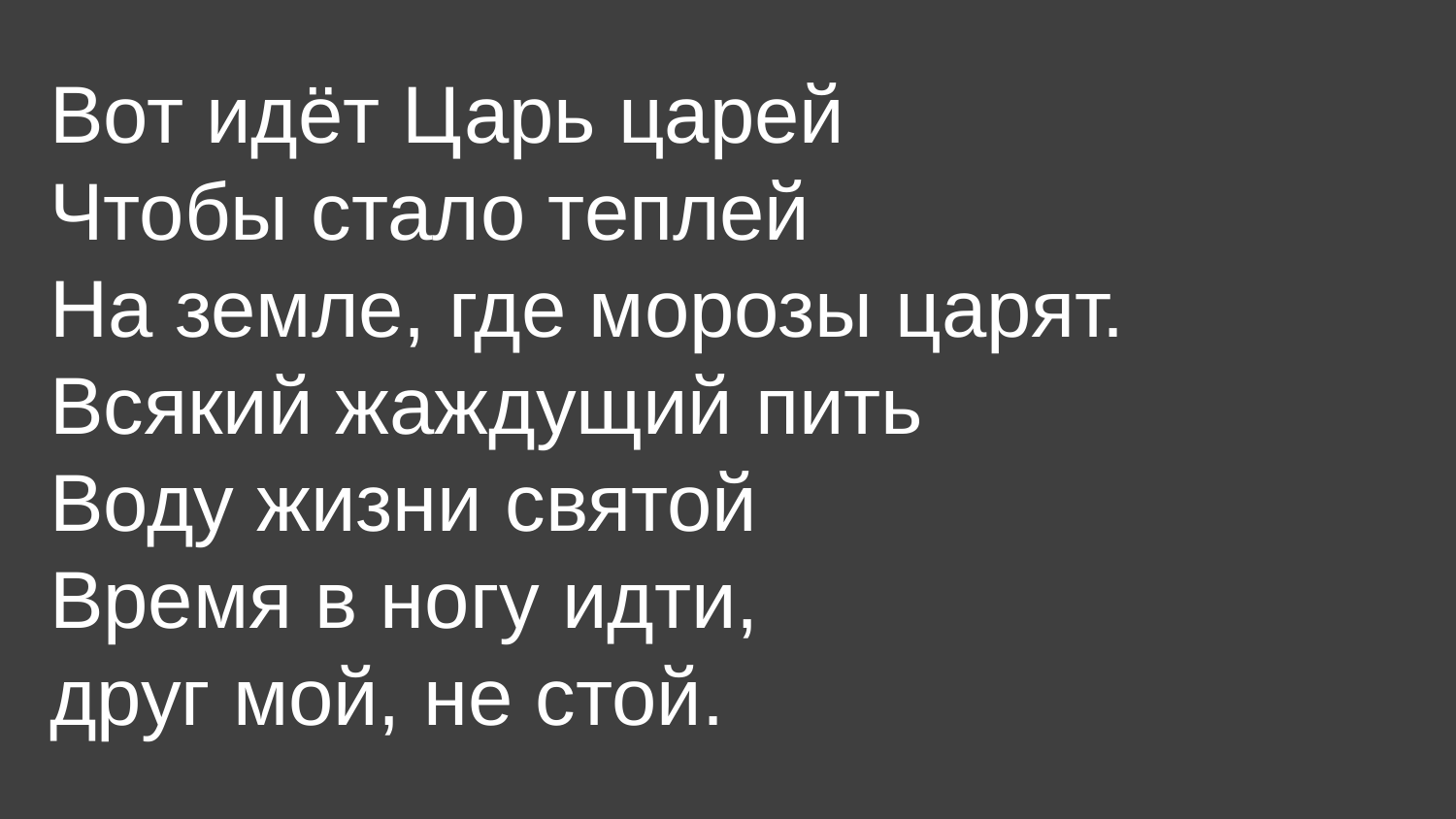

Вот идёт Царь царей
Чтобы стало теплей
На земле, где морозы царят.
Всякий жаждущий пить
Воду жизни святой
Время в ногу идти,
друг мой, не стой.